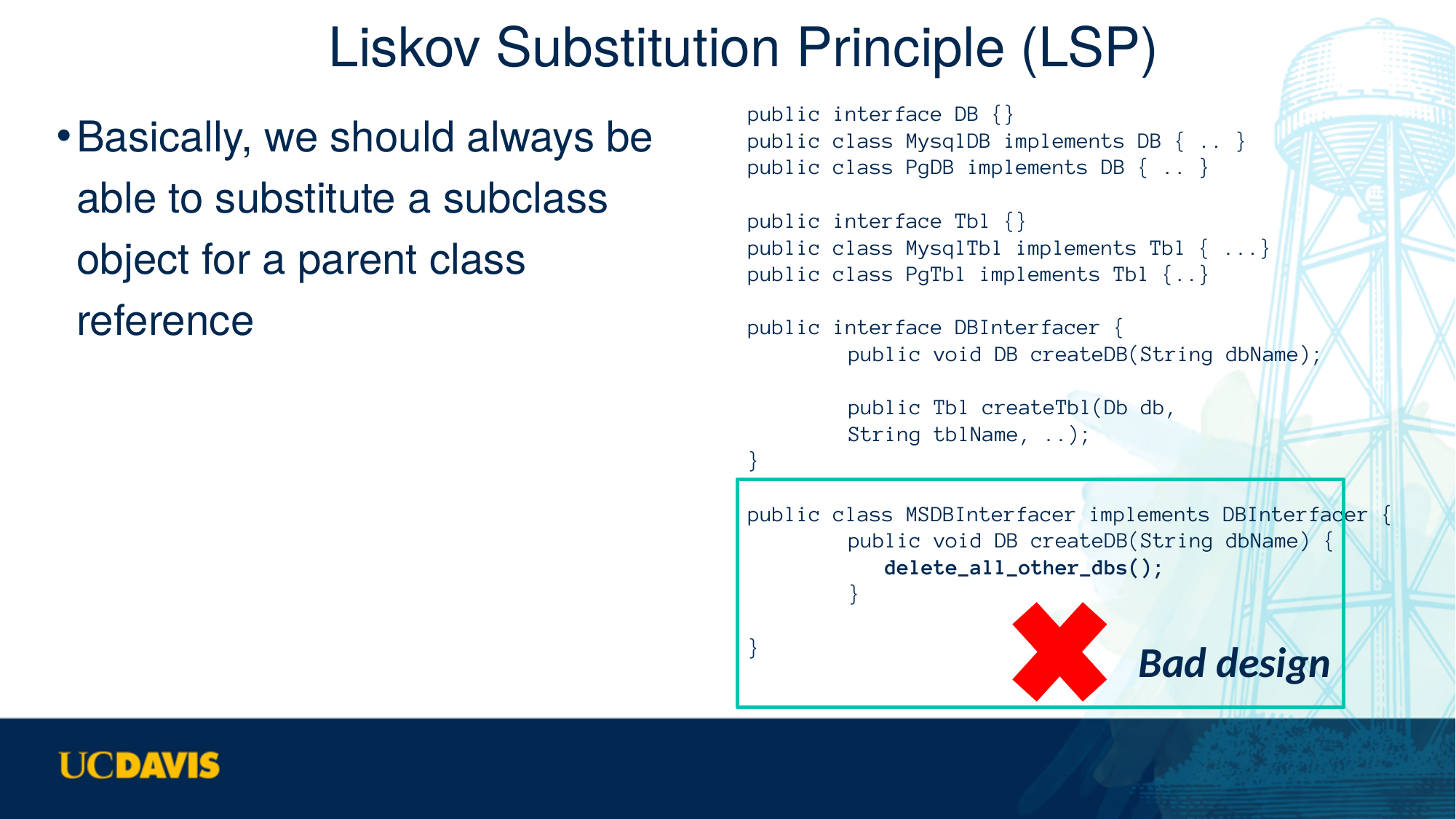

# Liskov Substitution Principle (LSP)
Basically, we should always be able to substitute a subclass object for a parent class reference
public interface DB {}
public class MysqlDB implements DB { .. }
public class PgDB implements DB { .. }

public interface Tbl {}
public class MysqlTbl implements Tbl { ...}
public class PgTbl implements Tbl {..}

public interface DBInterfacer {
	public void DB createDB(String dbName);

	public Tbl createTbl(Db db,
				String tblName, ..);
}

public class MSDBInterfacer implements DBInterfacer {
	public void DB createDB(String dbName) {
	   delete_all_other_dbs();
	}

}

Bad design